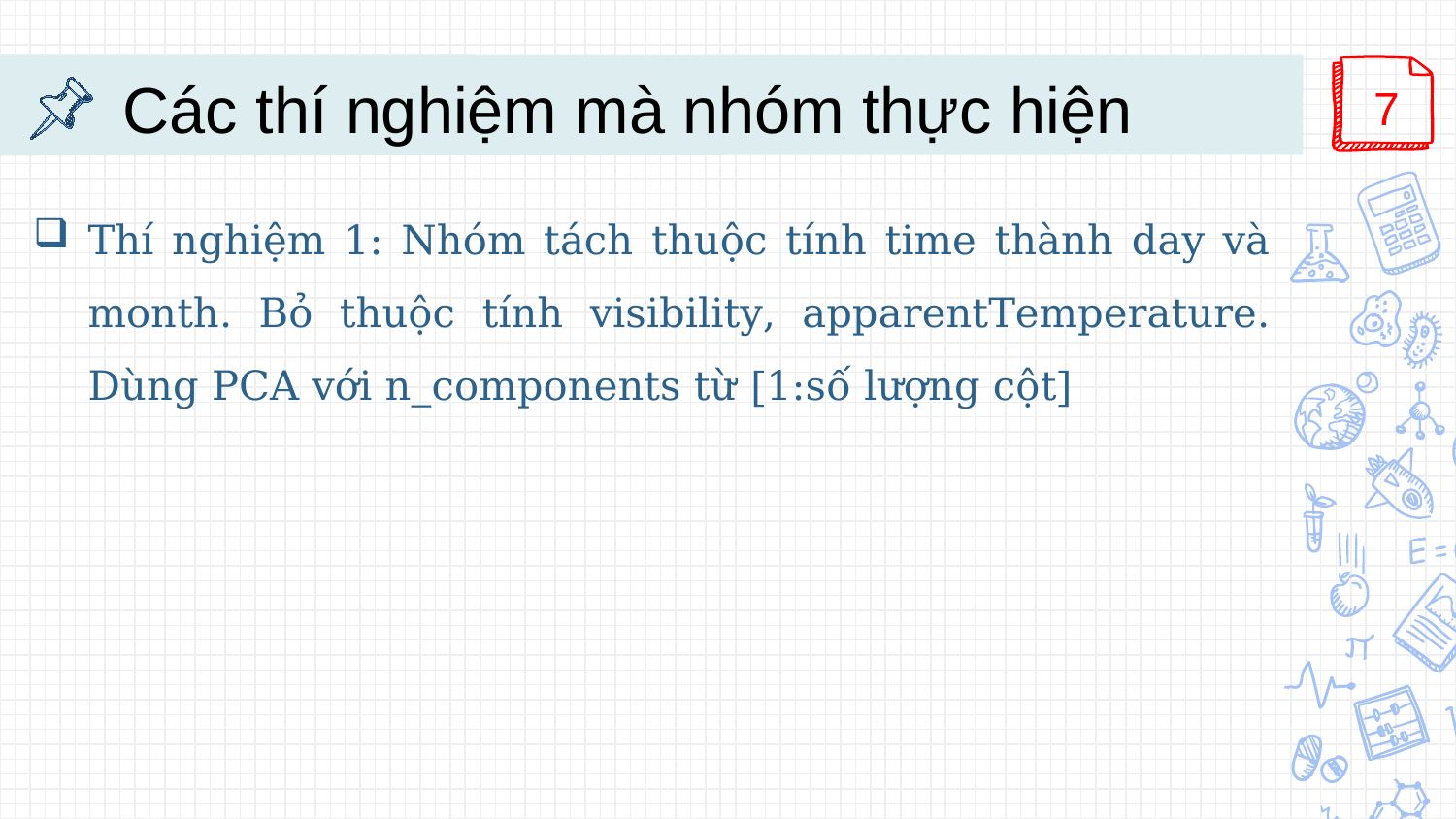

# Các thí nghiệm mà nhóm thực hiện
Thí nghiệm 1: Nhóm tách thuộc tính time thành day và month. Bỏ thuộc tính visibility, apparentTemperature. Dùng PCA với n_components từ [1:số lượng cột]